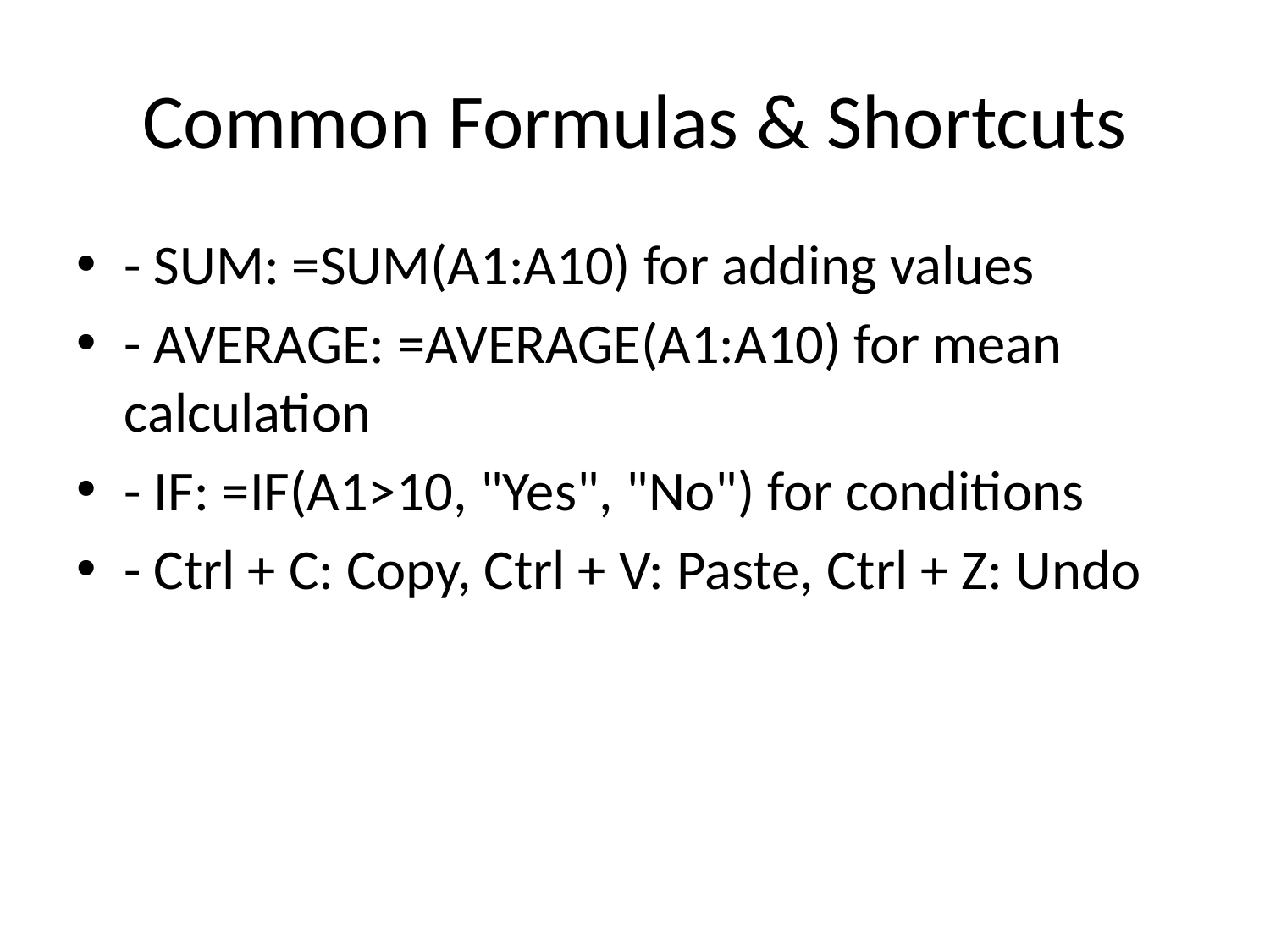

# Common Formulas & Shortcuts
- SUM: =SUM(A1:A10) for adding values
- AVERAGE: =AVERAGE(A1:A10) for mean calculation
- IF: =IF(A1>10, "Yes", "No") for conditions
- Ctrl + C: Copy, Ctrl + V: Paste, Ctrl + Z: Undo